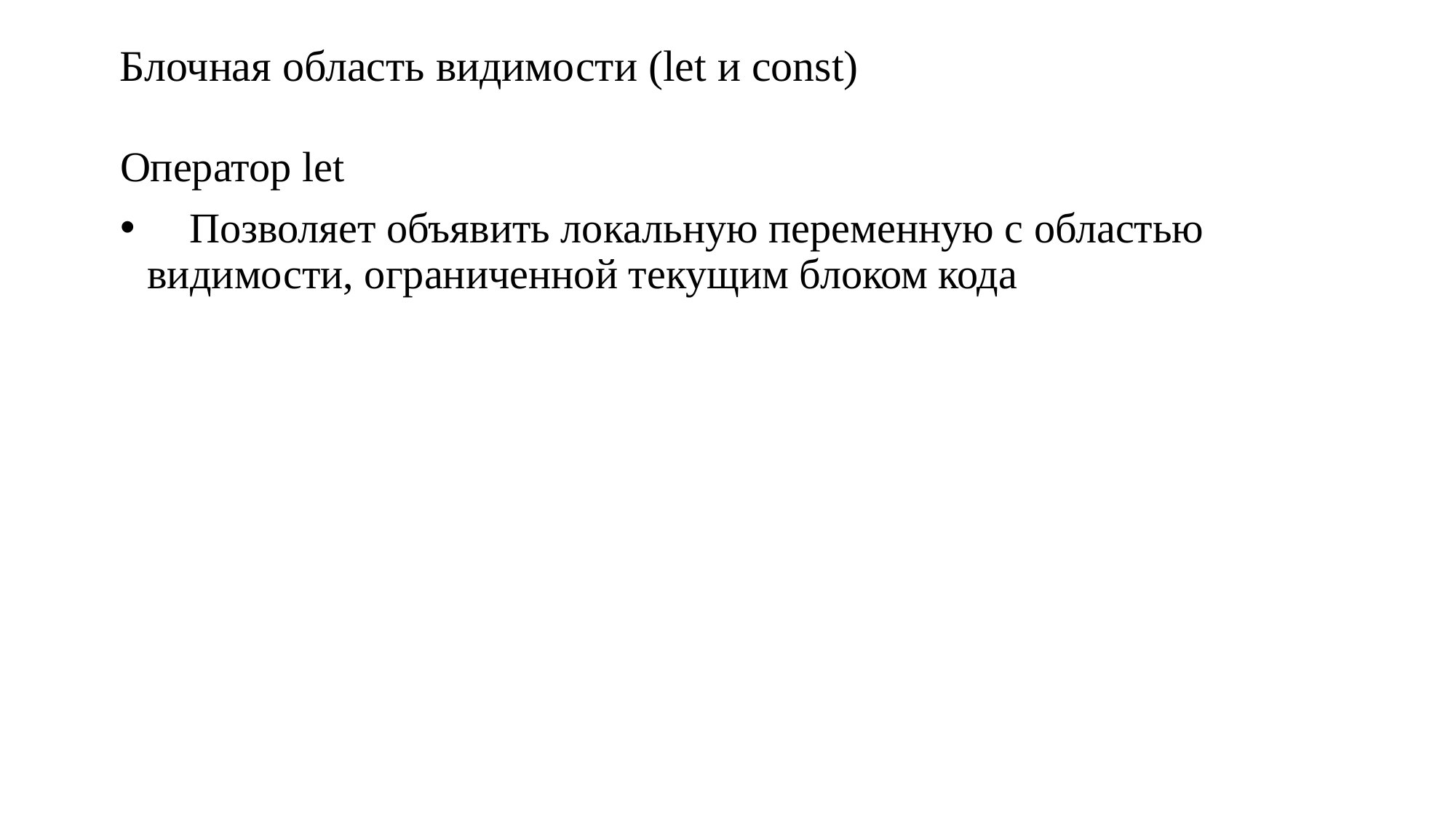

# Блочная область видимости (let и const)
Оператор let
    Позволяет объявить локальную переменную с областью видимости, ограниченной текущим блоком кода